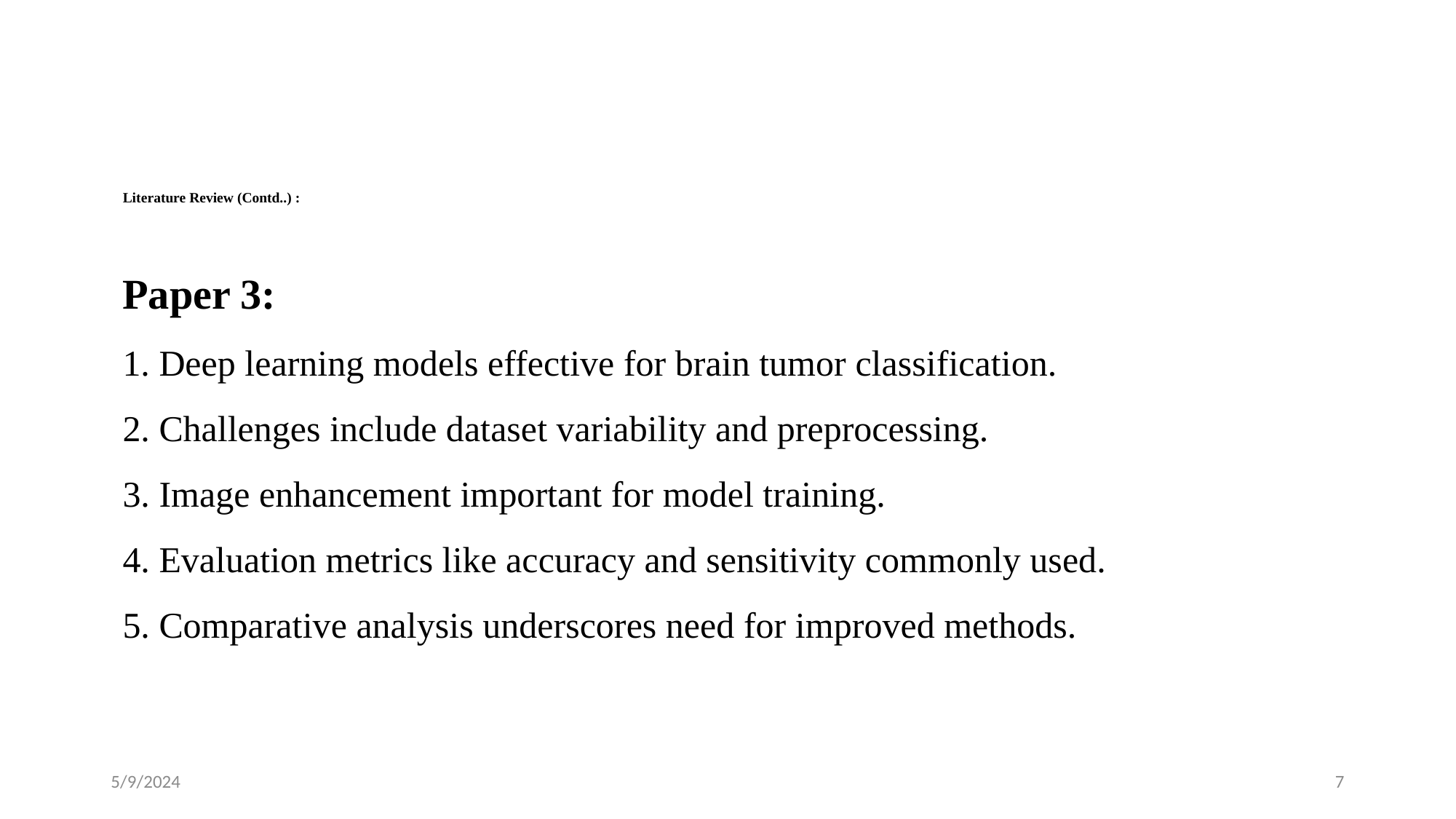

# Literature Review (Contd..) :
Paper 3:
1. Deep learning models effective for brain tumor classification.
2. Challenges include dataset variability and preprocessing.
3. Image enhancement important for model training.
4. Evaluation metrics like accuracy and sensitivity commonly used.
5. Comparative analysis underscores need for improved methods.
5/9/2024
7